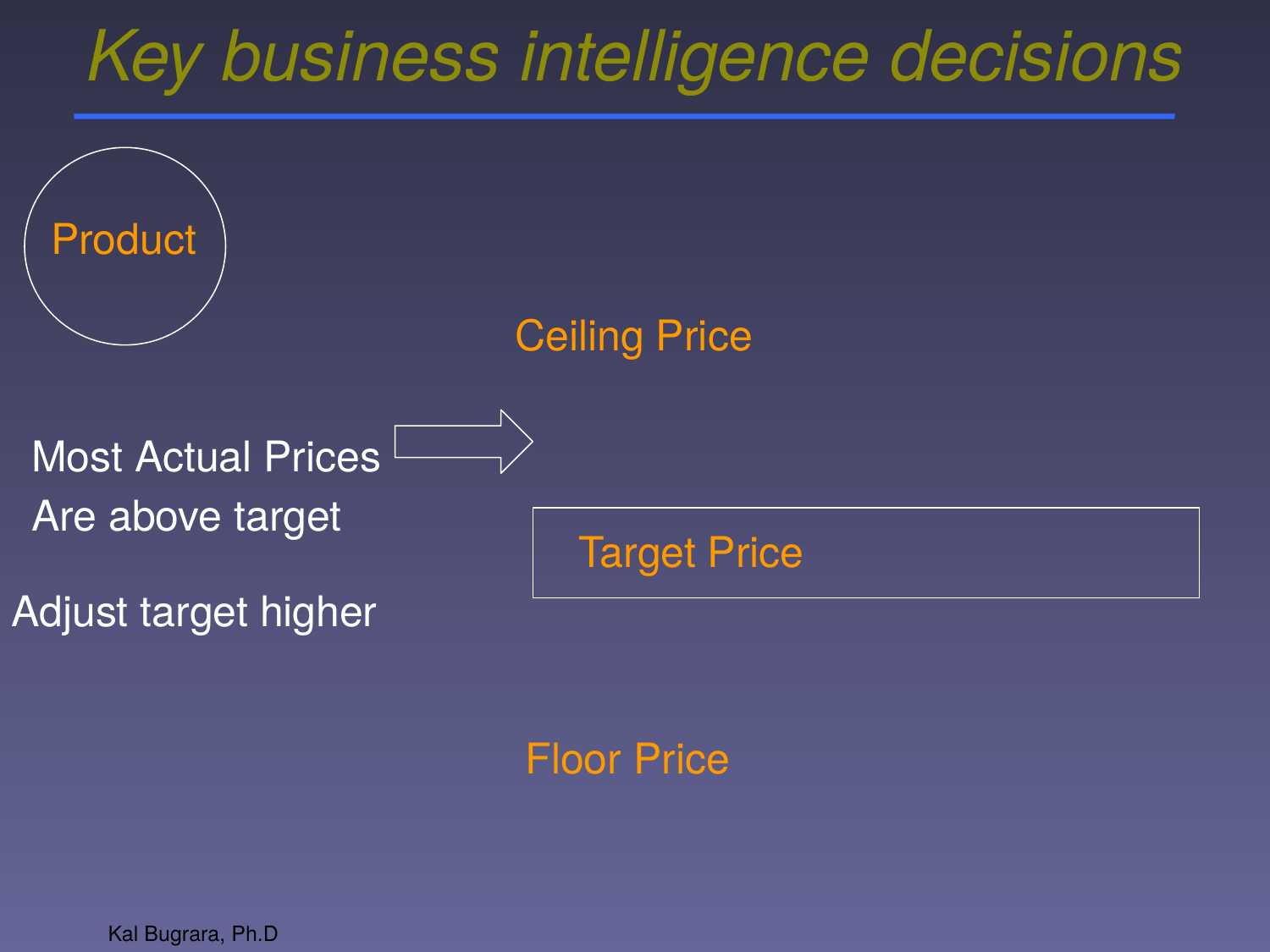

# Key business intelligence decisions

Product
Ceiling Price

Most Actual Prices
Are above target

Target Price
Adjust target higher
Floor Price
Kal Bugrara, Ph.D